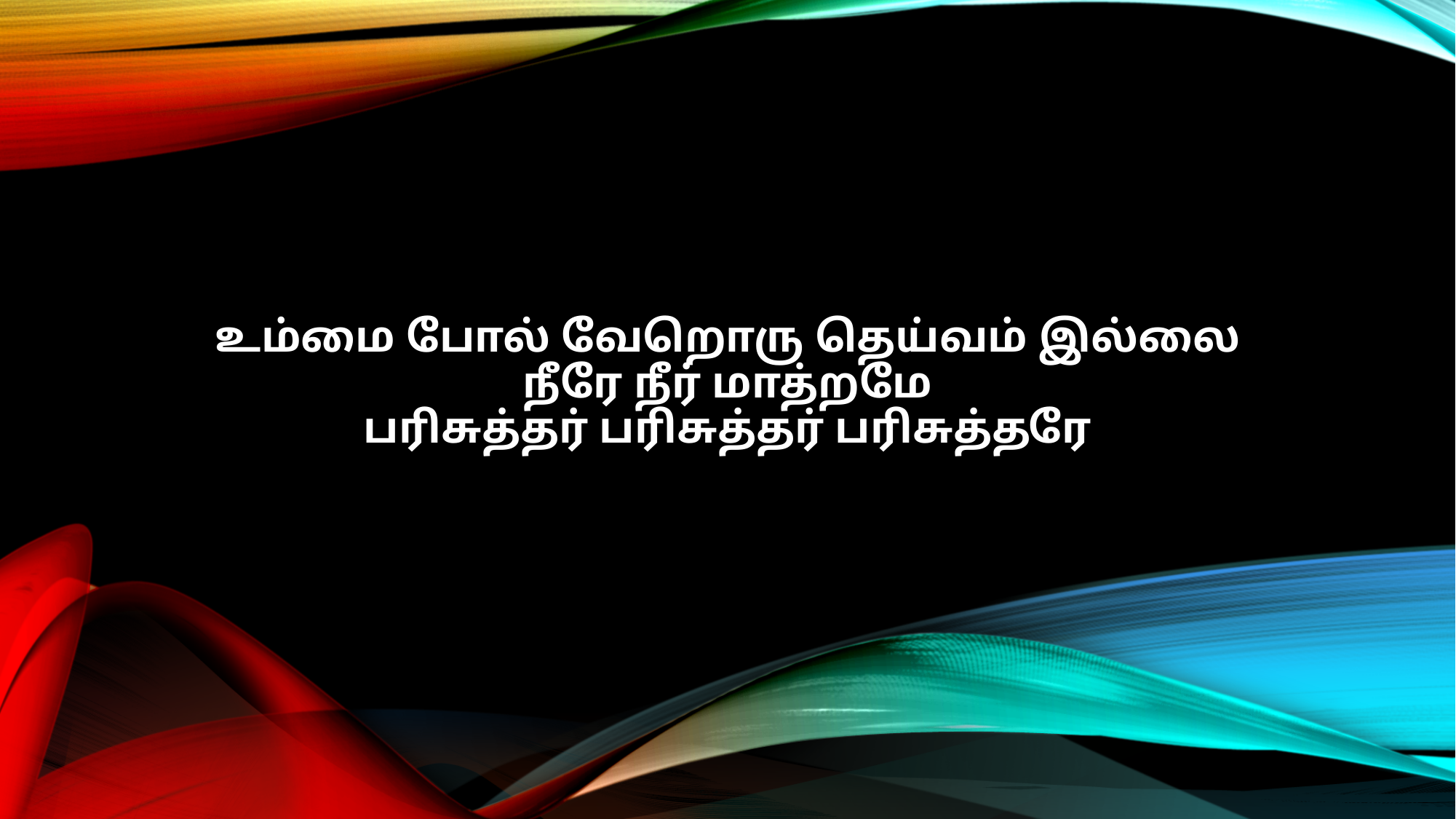

உம்மை போல் வேறொரு தெய்வம் இல்லை
நீரே நீர் மாத்றமே
பரிசுத்தர் பரிசுத்தர் பரிசுத்தரே